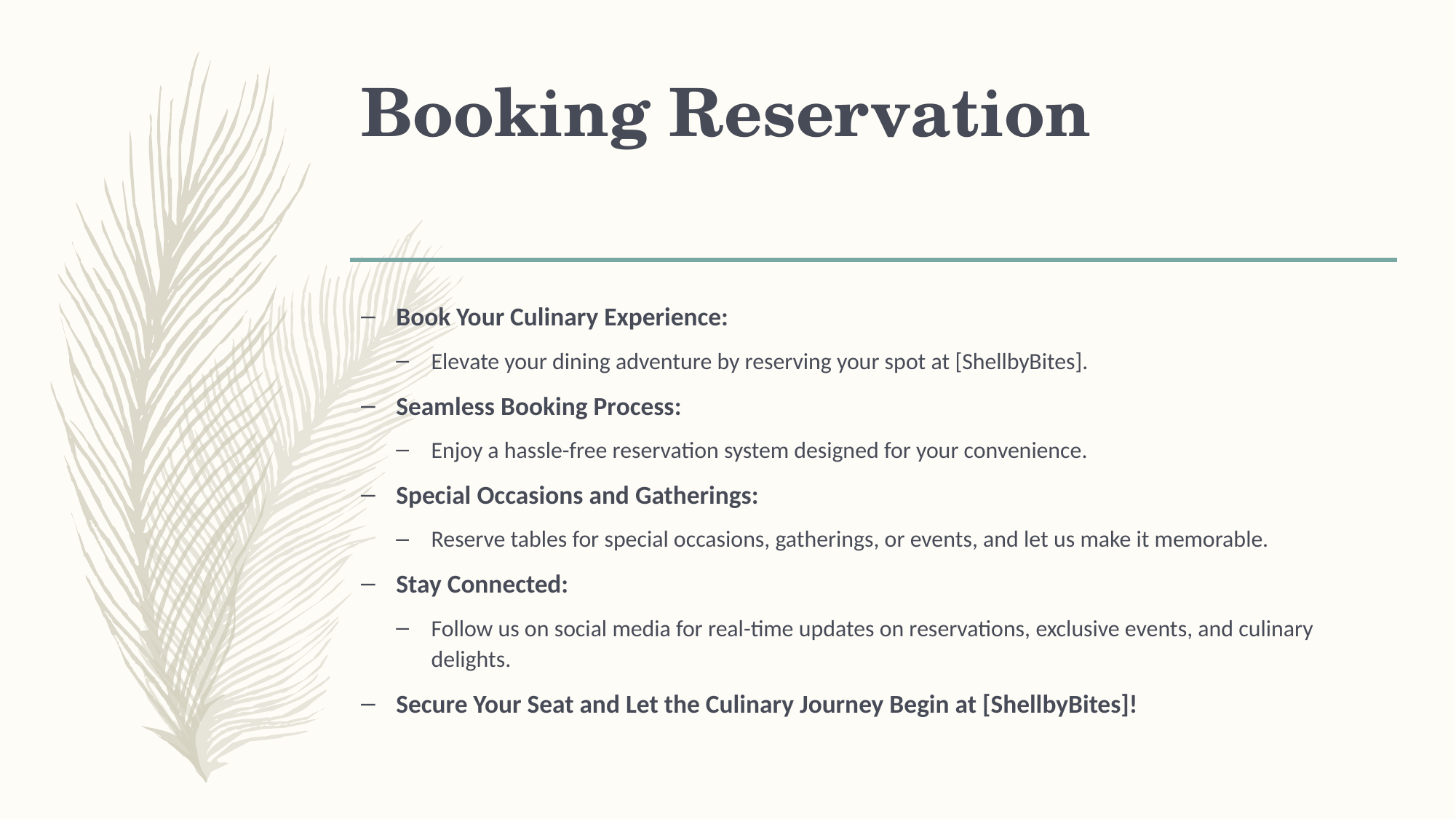

# Booking Reservation
Book Your Culinary Experience:
Elevate your dining adventure by reserving your spot at [ShellbyBites].
Seamless Booking Process:
Enjoy a hassle-free reservation system designed for your convenience.
Special Occasions and Gatherings:
Reserve tables for special occasions, gatherings, or events, and let us make it memorable.
Stay Connected:
Follow us on social media for real-time updates on reservations, exclusive events, and culinary delights.
Secure Your Seat and Let the Culinary Journey Begin at [ShellbyBites]!